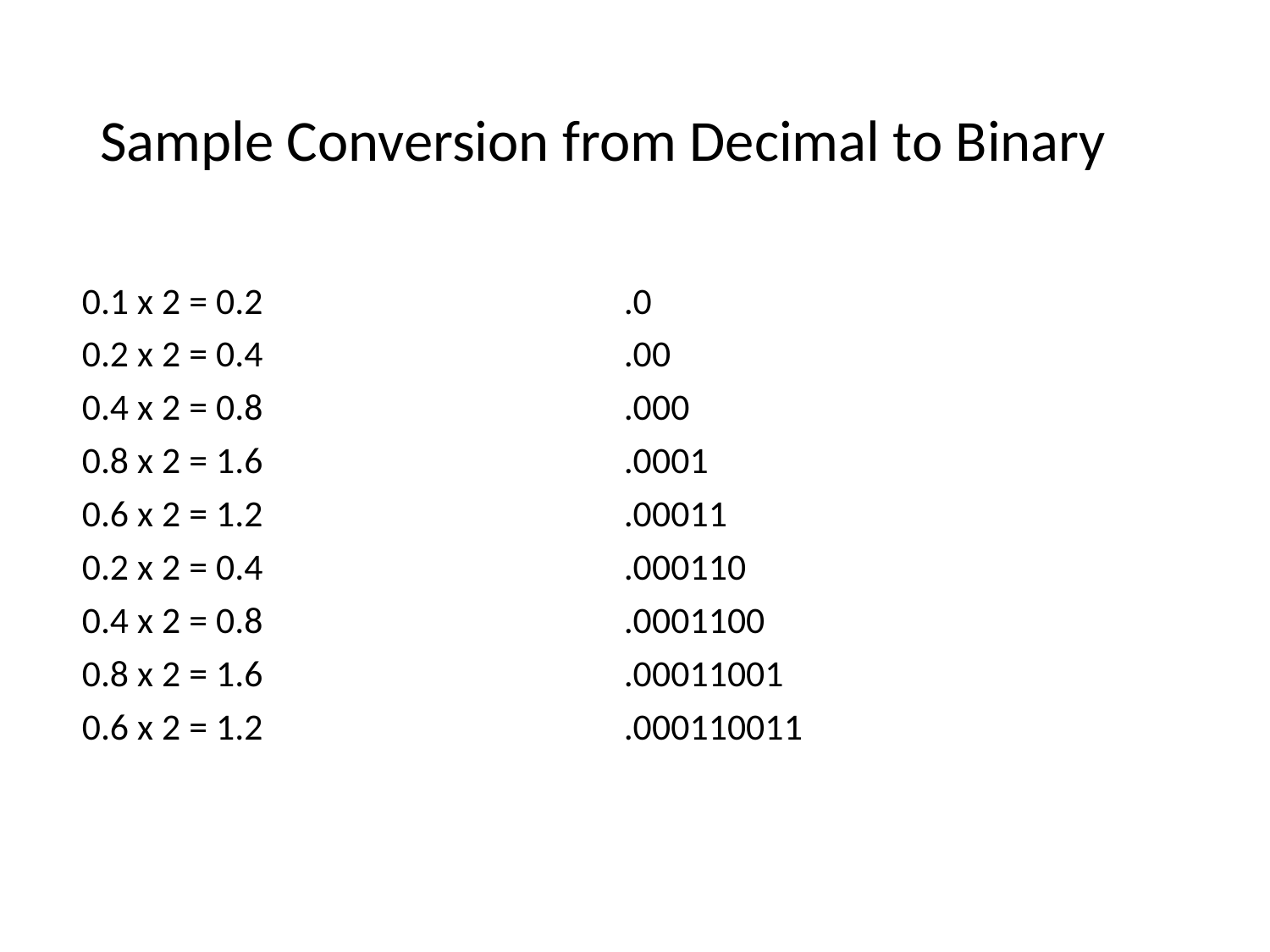

# Sample Conversion from Decimal to Binary
0.1 x 2 = 0.2
0.2 x 2 = 0.4
0.4 x 2 = 0.8
0.8 x 2 = 1.6
0.6 x 2 = 1.2
0.2 x 2 = 0.4
0.4 x 2 = 0.8
0.8 x 2 = 1.6
0.6 x 2 = 1.2
.0
.00
.000
.0001
.00011
.000110
.0001100
.00011001
.000110011